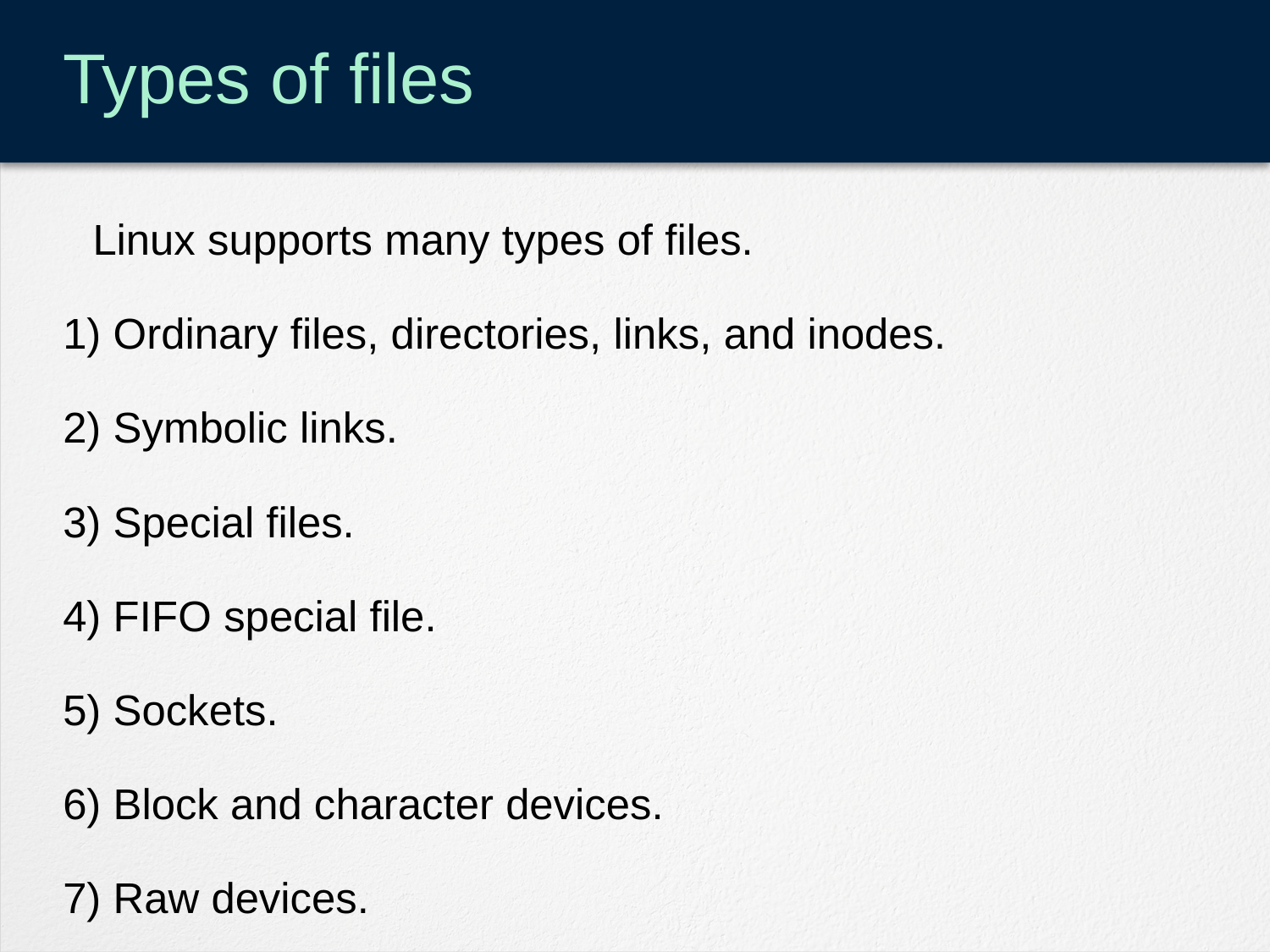

# Types of files
	Linux supports many types of files.
1) Ordinary files, directories, links, and inodes.
2) Symbolic links.
3) Special files.
4) FIFO special file.
5) Sockets.
6) Block and character devices.
7) Raw devices.